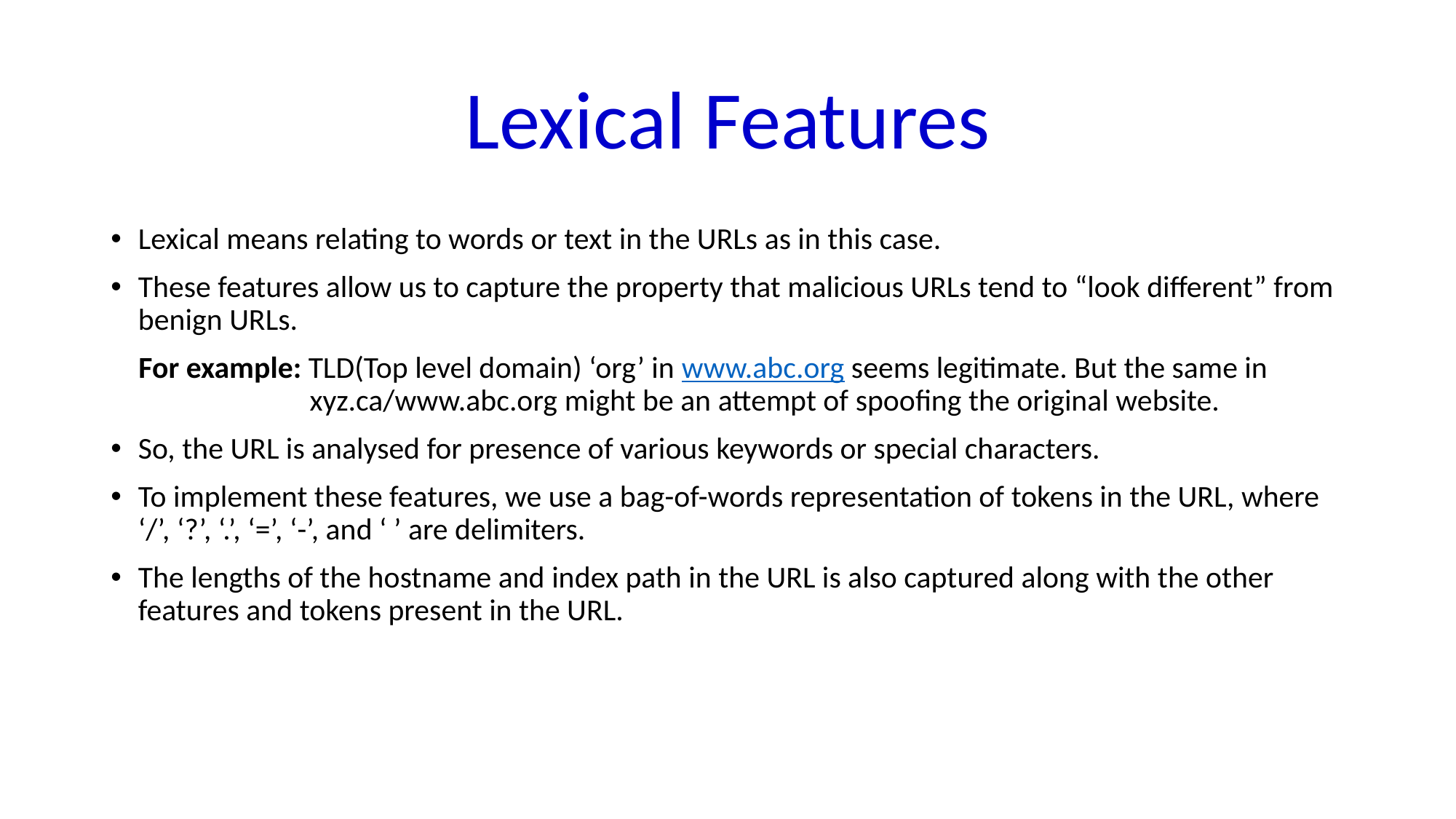

# Lexical Features
Lexical means relating to words or text in the URLs as in this case.
These features allow us to capture the property that malicious URLs tend to “look different” from benign URLs.
    For example: TLD(Top level domain) ‘org’ in www.abc.org seems legitimate. But the same in     		             xyz.ca/www.abc.org might be an attempt of spoofing the original website.
So, the URL is analysed for presence of various keywords or special characters.
To implement these features, we use a bag-of-words representation of tokens in the URL, where ‘/’, ‘?’, ‘.’, ‘=’, ‘-’, and ‘ ’ are delimiters.
The lengths of the hostname and index path in the URL is also captured along with the other features and tokens present in the URL.